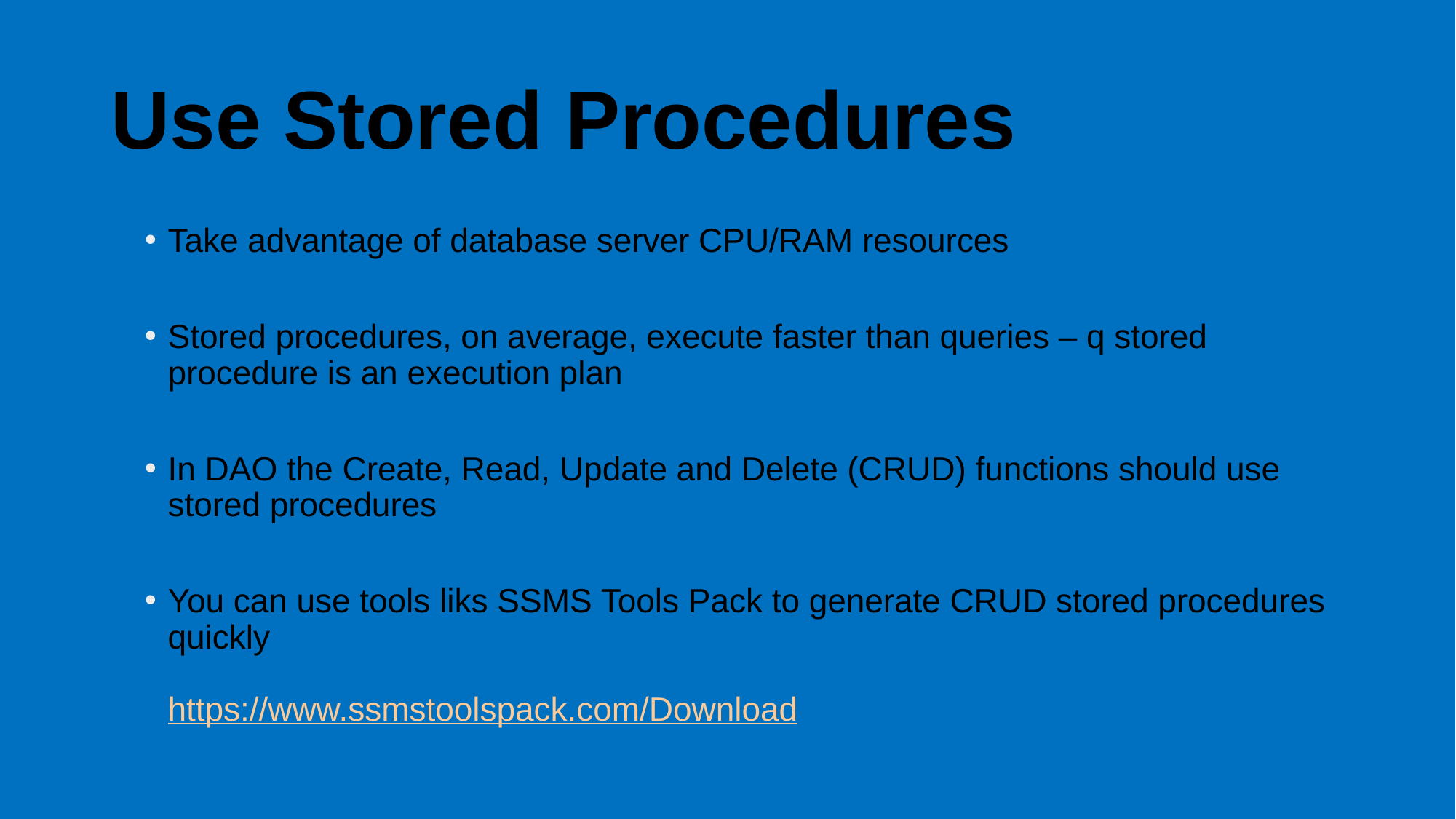

# Use Stored Procedures
Take advantage of database server CPU/RAM resources

Stored procedures, on average, execute faster than queries – q stored procedure is an execution plan

In DAO the Create, Read, Update and Delete (CRUD) functions should use stored procedures

You can use tools liks SSMS Tools Pack to generate CRUD stored procedures quickly
https://www.ssmstoolspack.com/Download